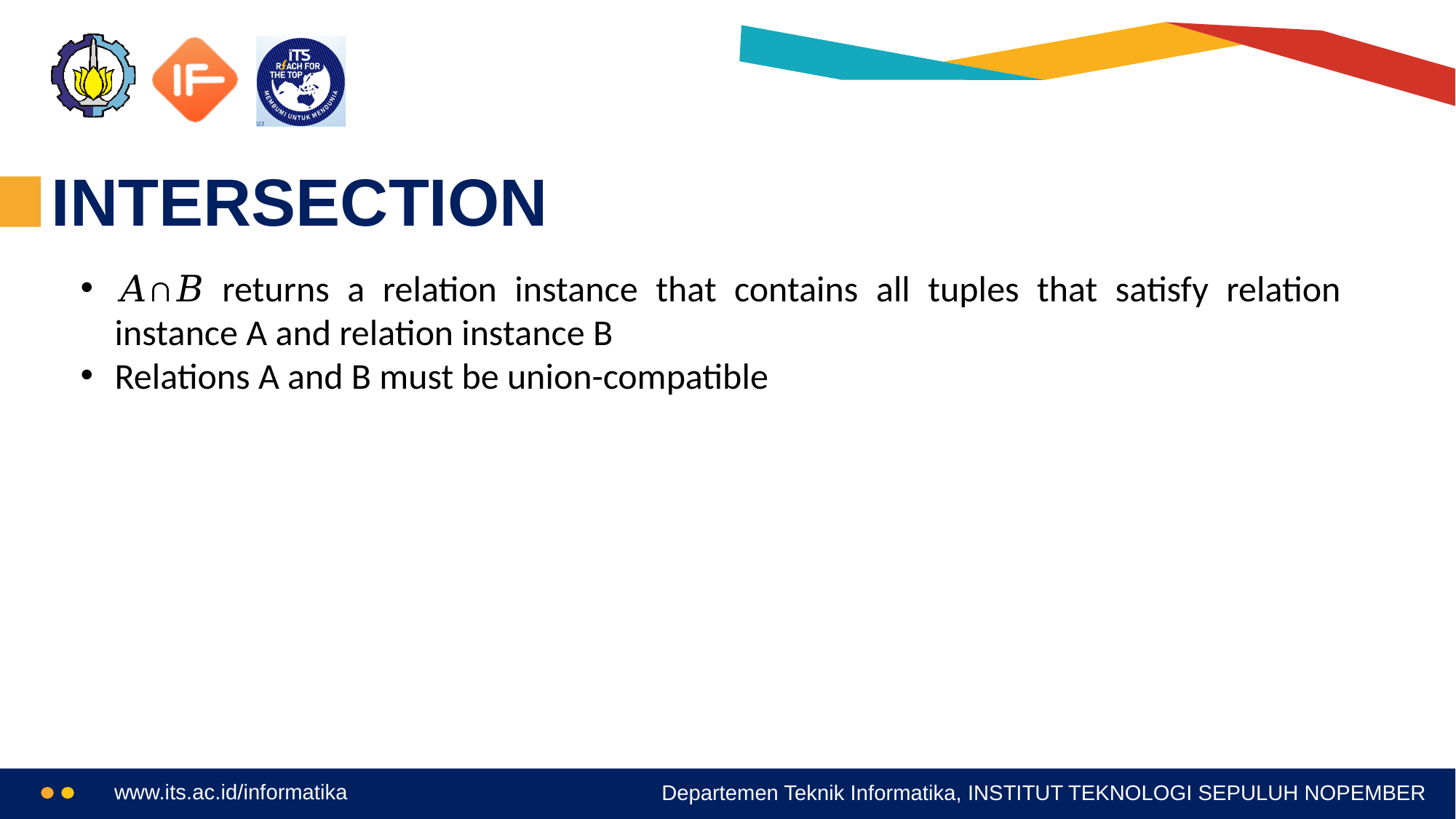

# INTERSECTION
𝐴∩𝐵 returns a relation instance that contains all tuples that satisfy relation instance A and relation instance B
Relations A and B must be union-compatible